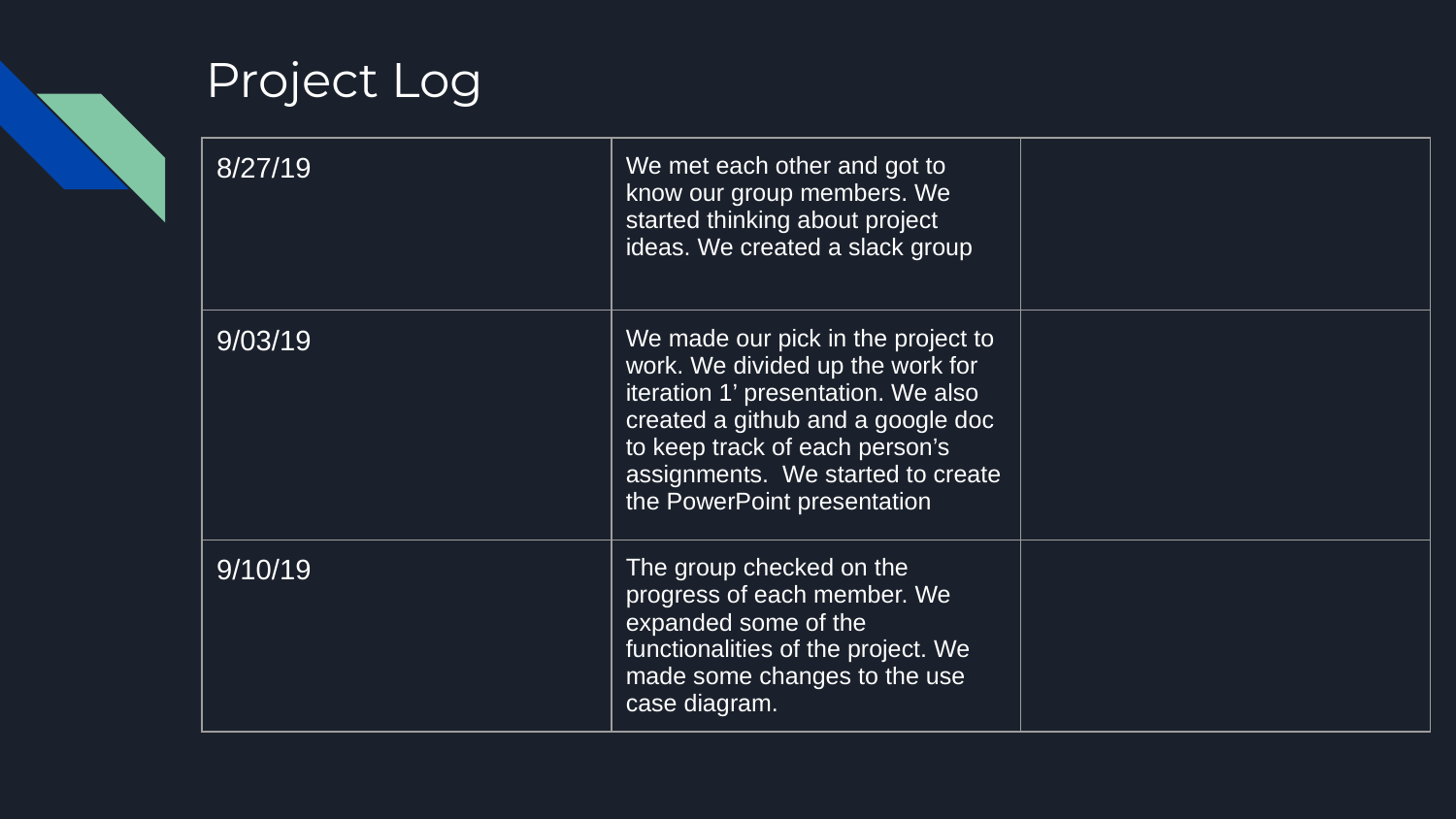

# Project Log
| 8/27/19 | We met each other and got to know our group members. We started thinking about project ideas. We created a slack group |  |
| --- | --- | --- |
| 9/03/19 | We made our pick in the project to work. We divided up the work for iteration 1’ presentation. We also created a github and a google doc to keep track of each person’s assignments. We started to create the PowerPoint presentation |  |
| 9/10/19 | The group checked on the progress of each member. We expanded some of the functionalities of the project. We made some changes to the use case diagram. |  |